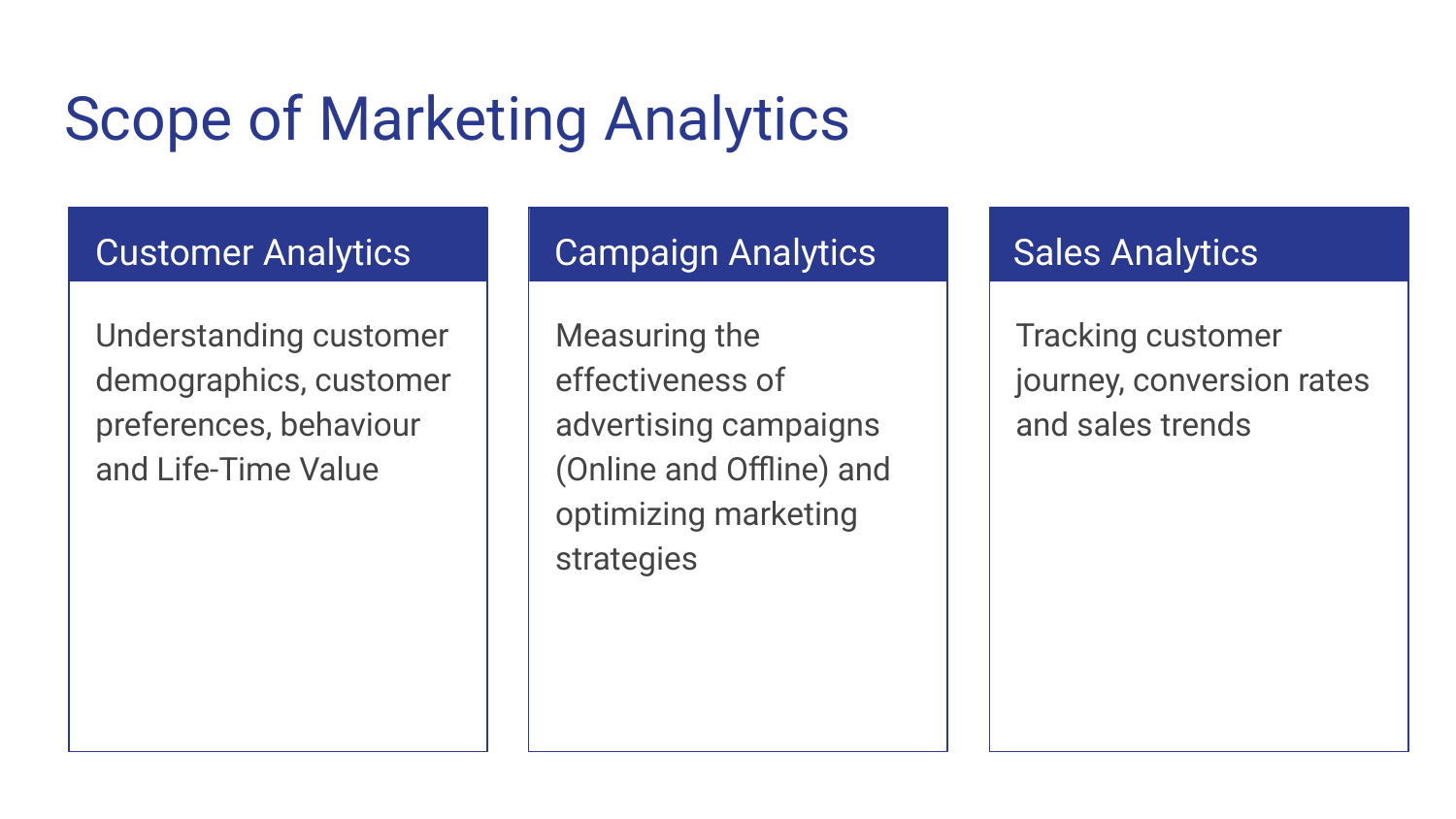

# Scope of Marketing Analytics

Customer Analytics

Campaign Analytics

Sales Analytics
Understanding customer demographics, customer preferences, behaviour and Life-Time Value
Measuring the effectiveness of advertising campaigns (Online and Offline) and optimizing marketing strategies
Tracking customer journey, conversion rates and sales trends